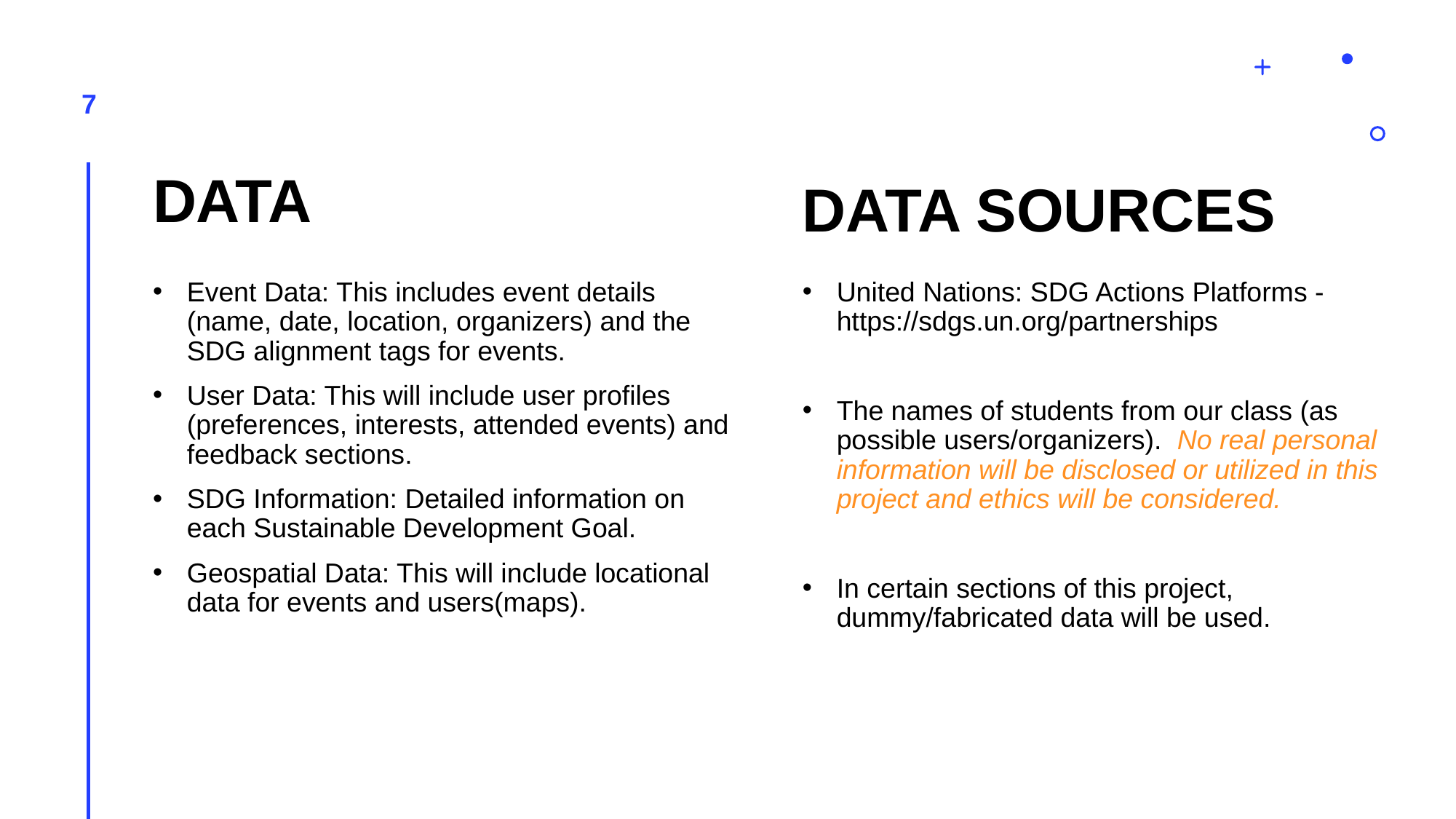

# Data
7
Data Sources
Event Data: This includes event details (name, date, location, organizers) and the SDG alignment tags for events.
User Data: This will include user profiles (preferences, interests, attended events) and feedback sections.
SDG Information: Detailed information on each Sustainable Development Goal.
Geospatial Data: This will include locational data for events and users(maps).
United Nations: SDG Actions Platforms - https://sdgs.un.org/partnerships

The names of students from our class (as possible users/organizers).  No real personal information will be disclosed or utilized in this project and ethics will be considered.

In certain sections of this project, dummy/fabricated data will be used.